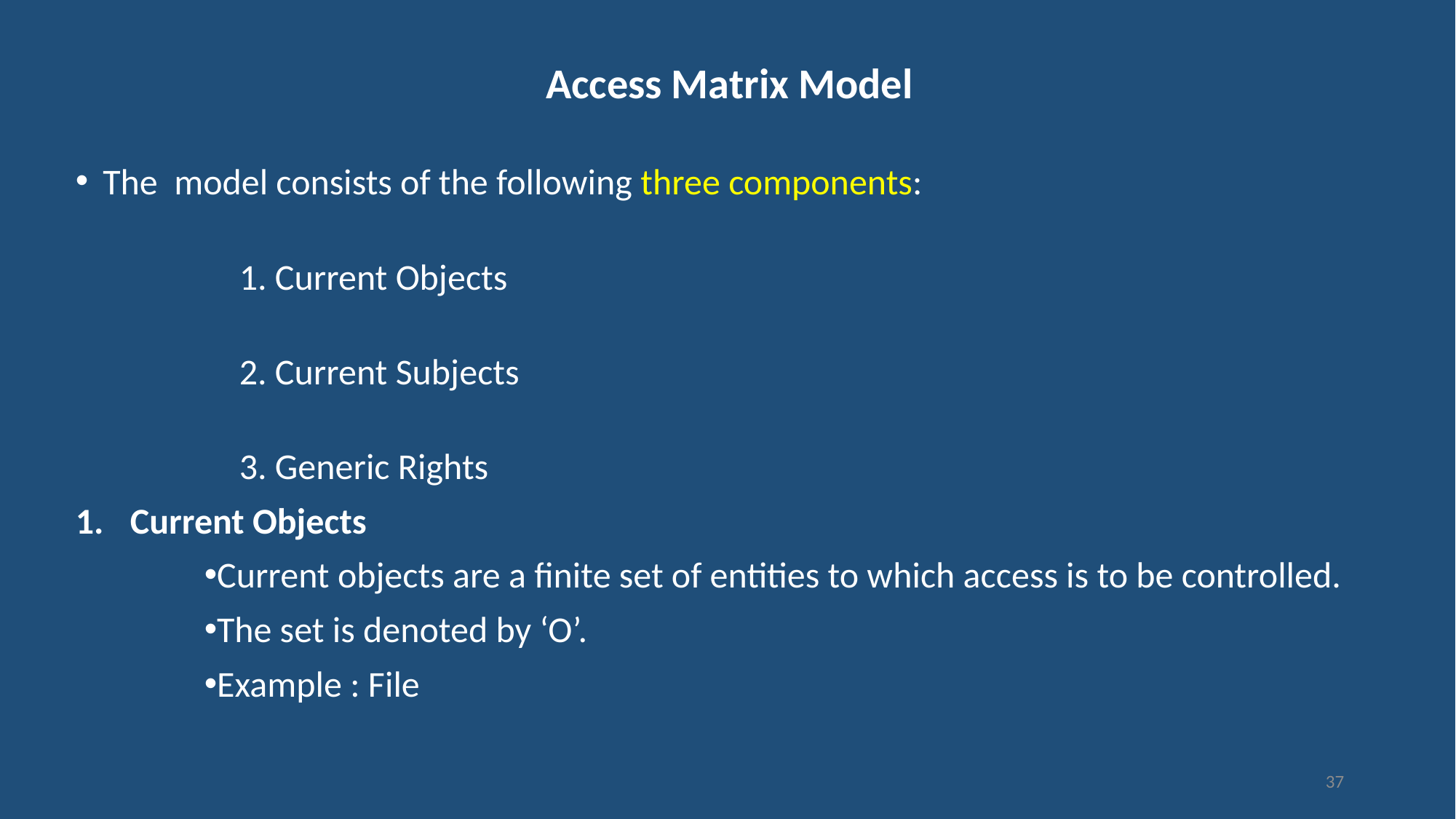

# Access Matrix Model
The  model consists of the following three components:
1. Current Objects
2. Current Subjects
3. Generic Rights
Current Objects
Current objects are a finite set of entities to which access is to be controlled.
The set is denoted by ‘O’.
Example : File

37